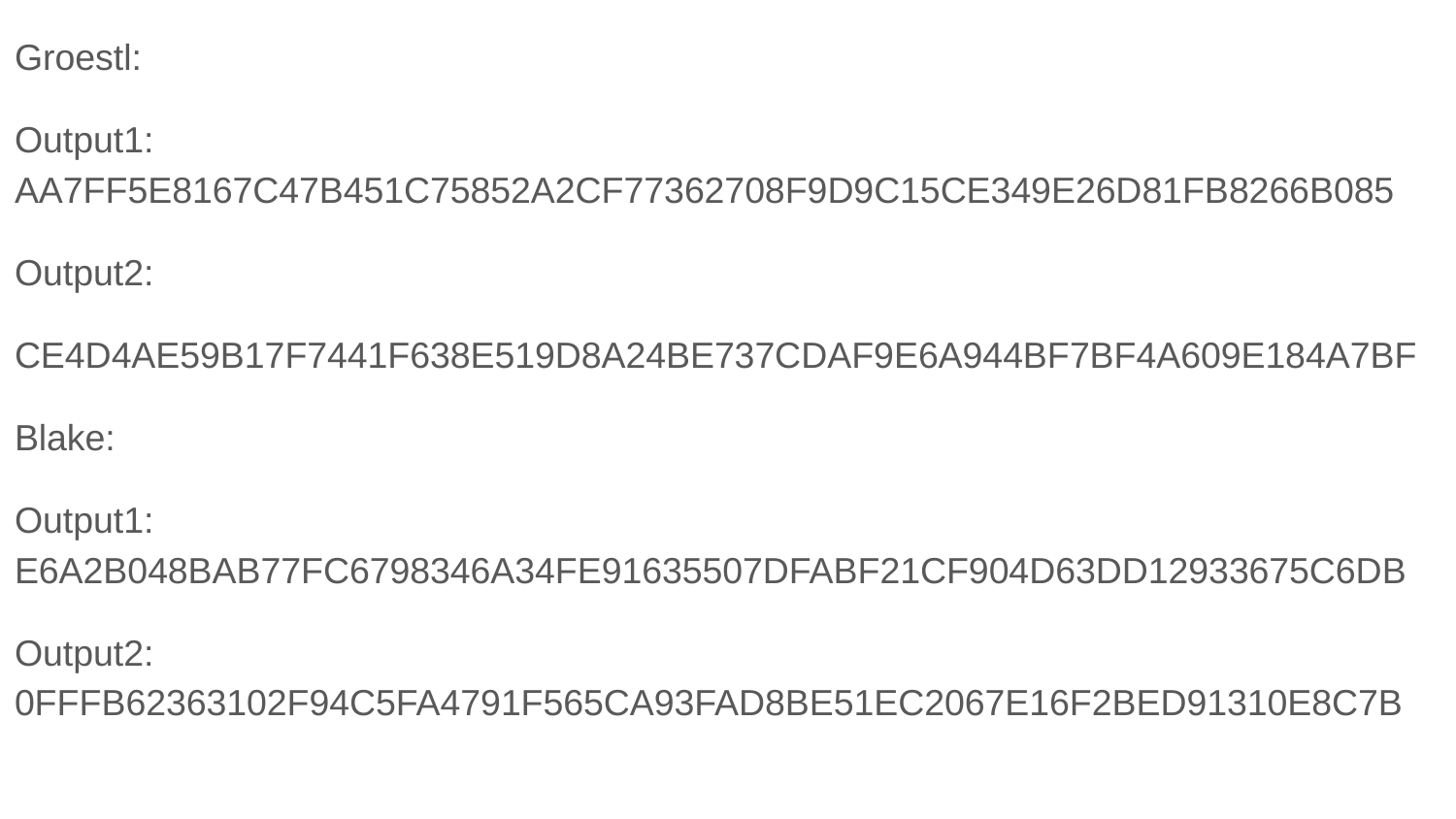

Groestl:
Output1: AA7FF5E8167C47B451C75852A2CF77362708F9D9C15CE349E26D81FB8266B085
Output2:
CE4D4AE59B17F7441F638E519D8A24BE737CDAF9E6A944BF7BF4A609E184A7BF
Blake:
Output1: E6A2B048BAB77FC6798346A34FE91635507DFABF21CF904D63DD12933675C6DB
Output2: 0FFFB62363102F94C5FA4791F565CA93FAD8BE51EC2067E16F2BED91310E8C7B